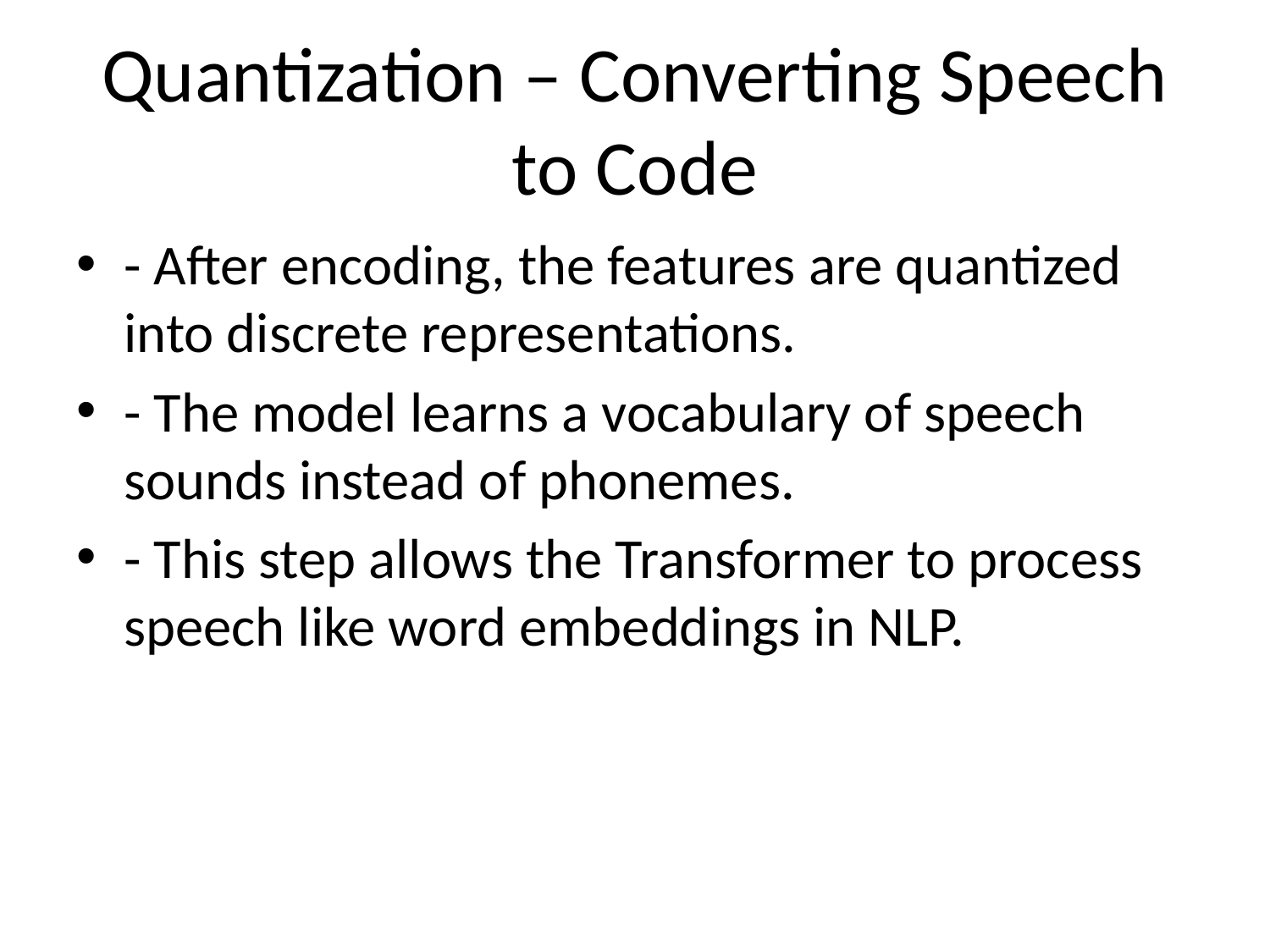

# Quantization – Converting Speech to Code
- After encoding, the features are quantized into discrete representations.
- The model learns a vocabulary of speech sounds instead of phonemes.
- This step allows the Transformer to process speech like word embeddings in NLP.